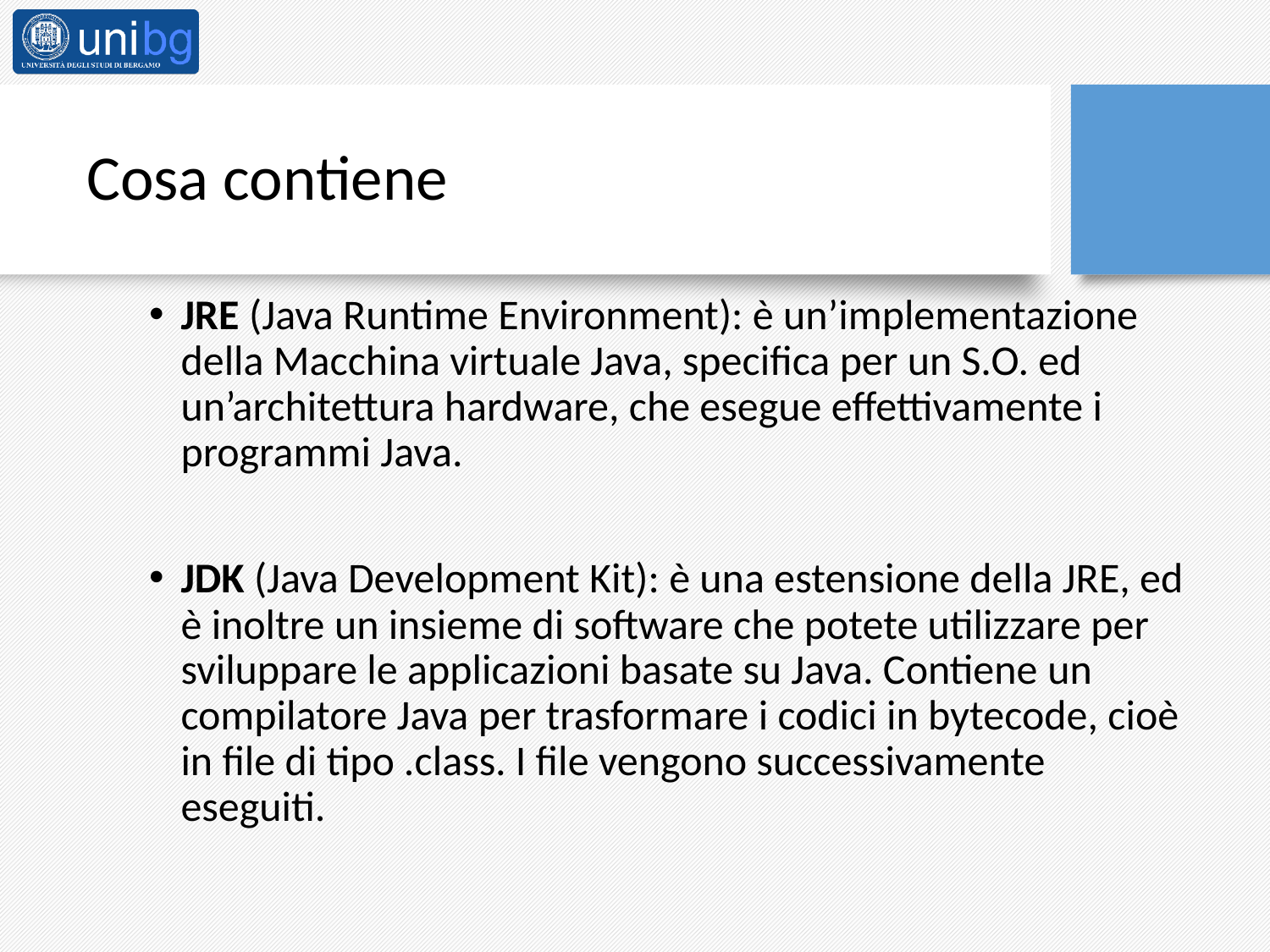

# Cosa contiene
JRE (Java Runtime Environment): è un’implementazione della Macchina virtuale Java, specifica per un S.O. ed un’architettura hardware, che esegue effettivamente i programmi Java.

JDK (Java Development Kit): è una estensione della JRE, ed è inoltre un insieme di software che potete utilizzare per sviluppare le applicazioni basate su Java. Contiene un compilatore Java per trasformare i codici in bytecode, cioè in file di tipo .class. I file vengono successivamente eseguiti.